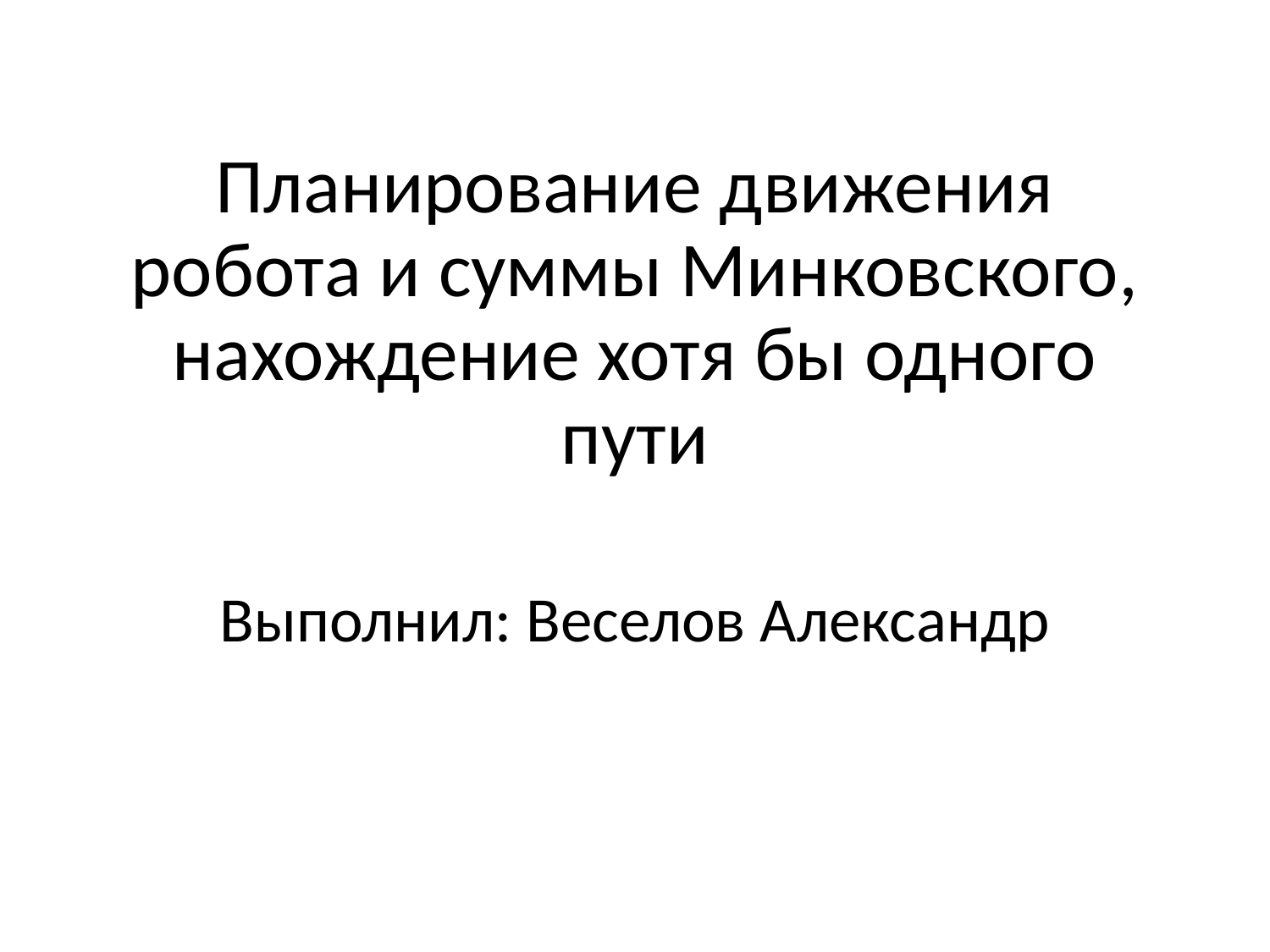

# Планирование движения робота и суммы Минковского, нахождение хотя бы одного пути
Выполнил: Веселов Александр